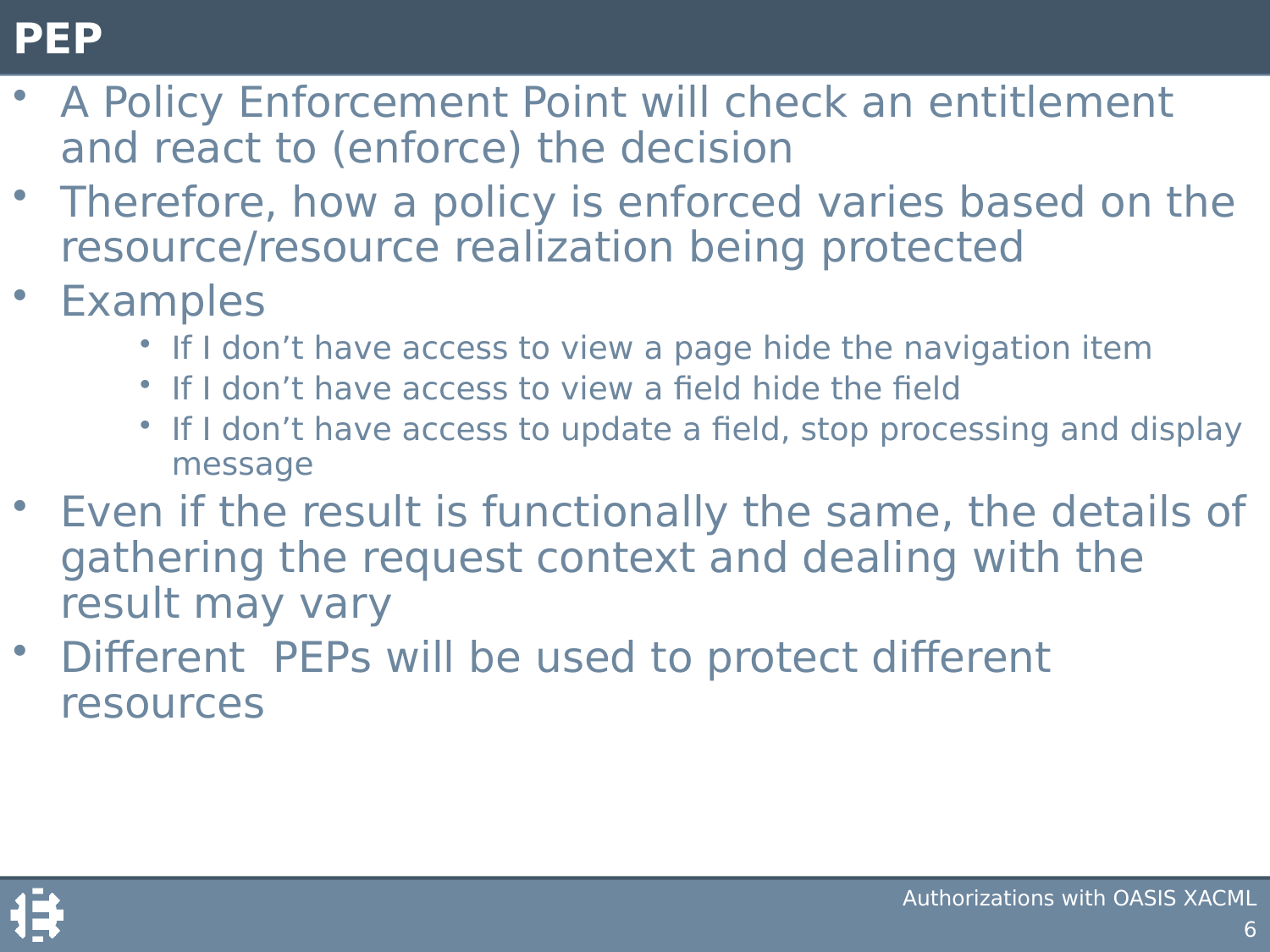

# PEP
A Policy Enforcement Point will check an entitlement and react to (enforce) the decision
Therefore, how a policy is enforced varies based on the resource/resource realization being protected
Examples
If I don’t have access to view a page hide the navigation item
If I don’t have access to view a field hide the field
If I don’t have access to update a field, stop processing and display message
Even if the result is functionally the same, the details of gathering the request context and dealing with the result may vary
Different  PEPs will be used to protect different resources

Authorizations with OASIS XACML
6